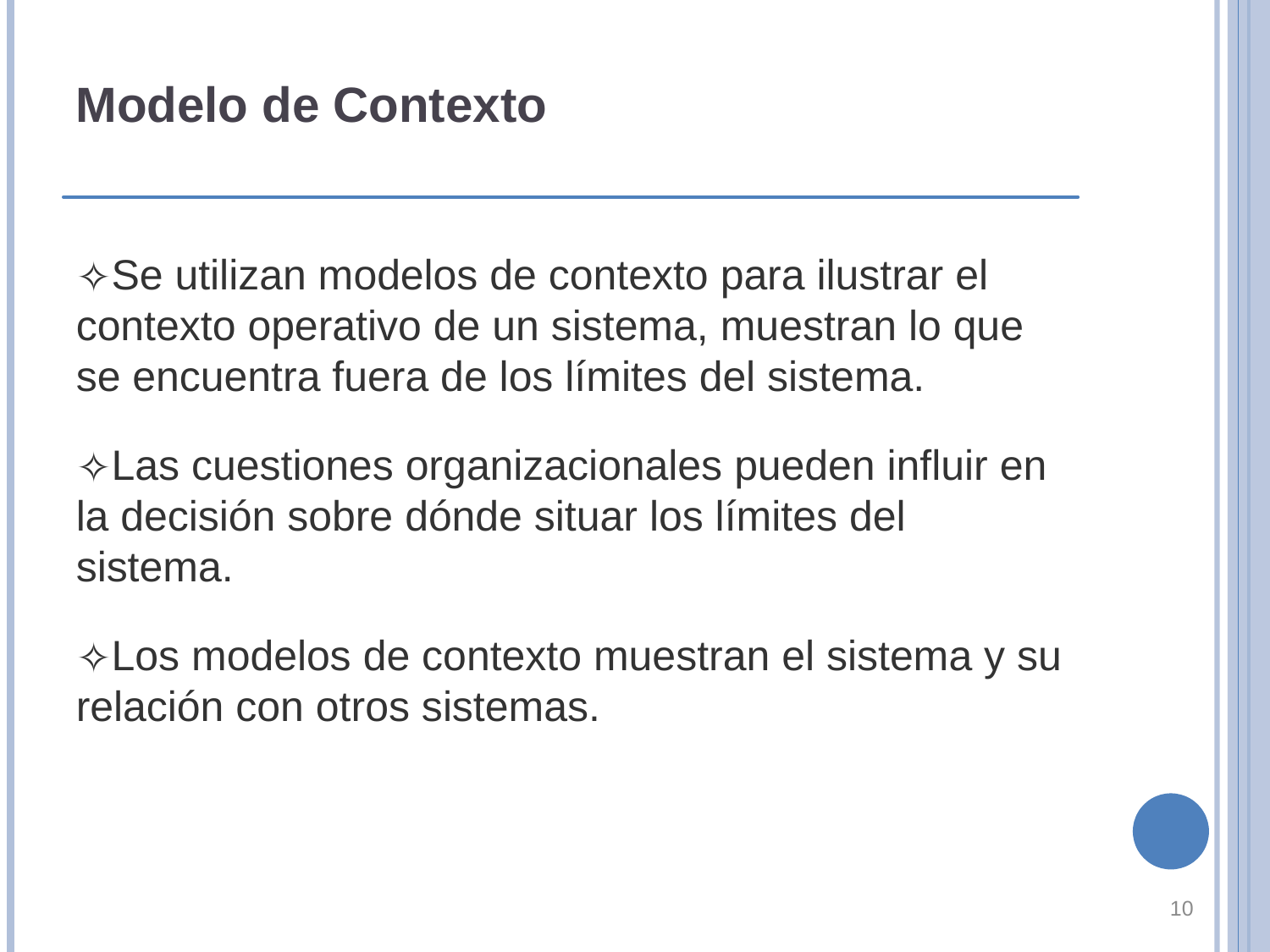

Modelo de Contexto

Se utilizan modelos de contexto para ilustrar el contexto operativo de un sistema, muestran lo que se encuentra fuera de los límites del sistema.

Las cuestiones organizacionales pueden influir en la decisión sobre dónde situar los límites del sistema.

Los modelos de contexto muestran el sistema y su relación con otros sistemas.
10